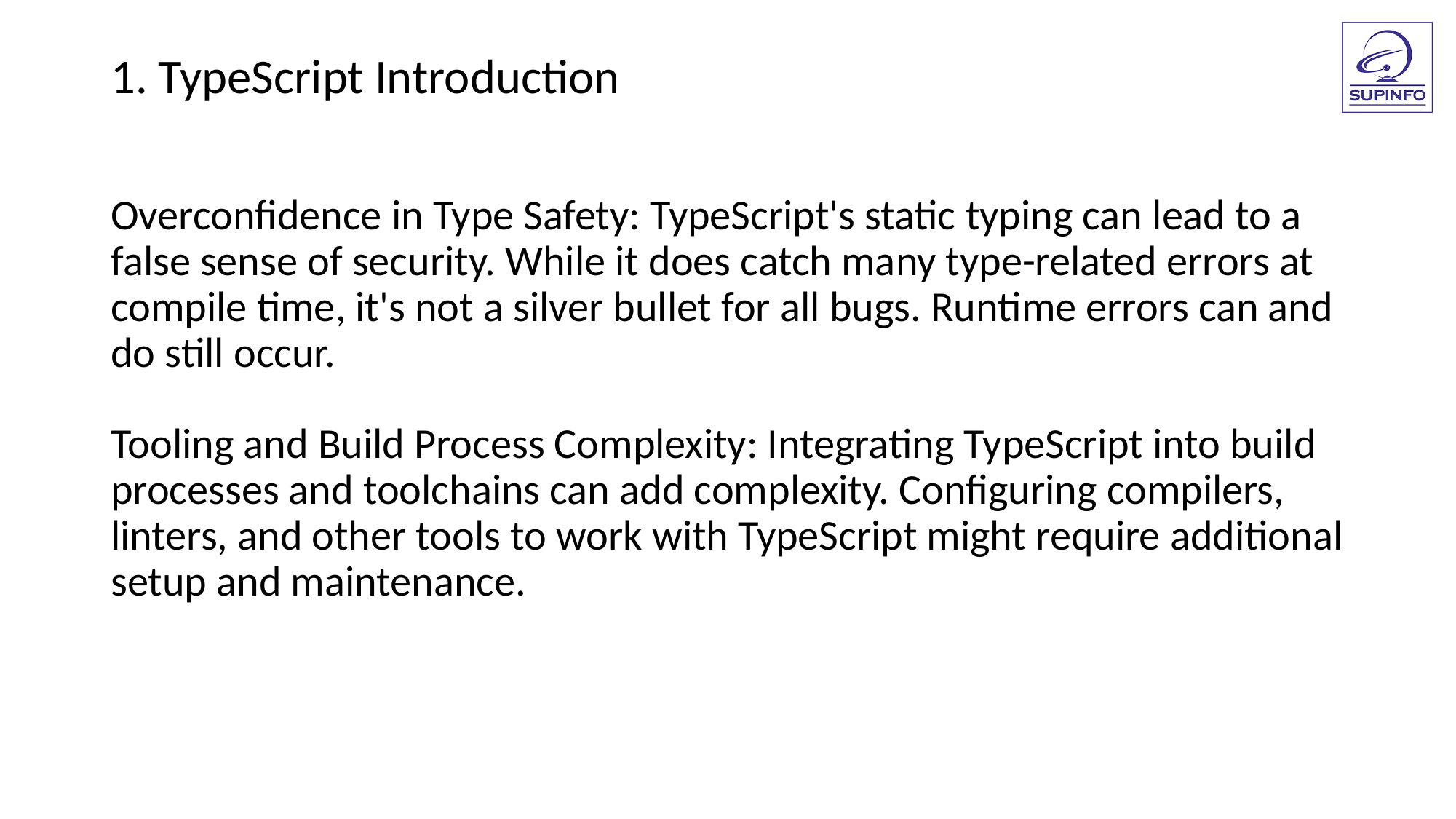

1. TypeScript Introduction
Overconfidence in Type Safety: TypeScript's static typing can lead to a false sense of security. While it does catch many type-related errors at compile time, it's not a silver bullet for all bugs. Runtime errors can and do still occur.

Tooling and Build Process Complexity: Integrating TypeScript into build processes and toolchains can add complexity. Configuring compilers, linters, and other tools to work with TypeScript might require additional setup and maintenance.